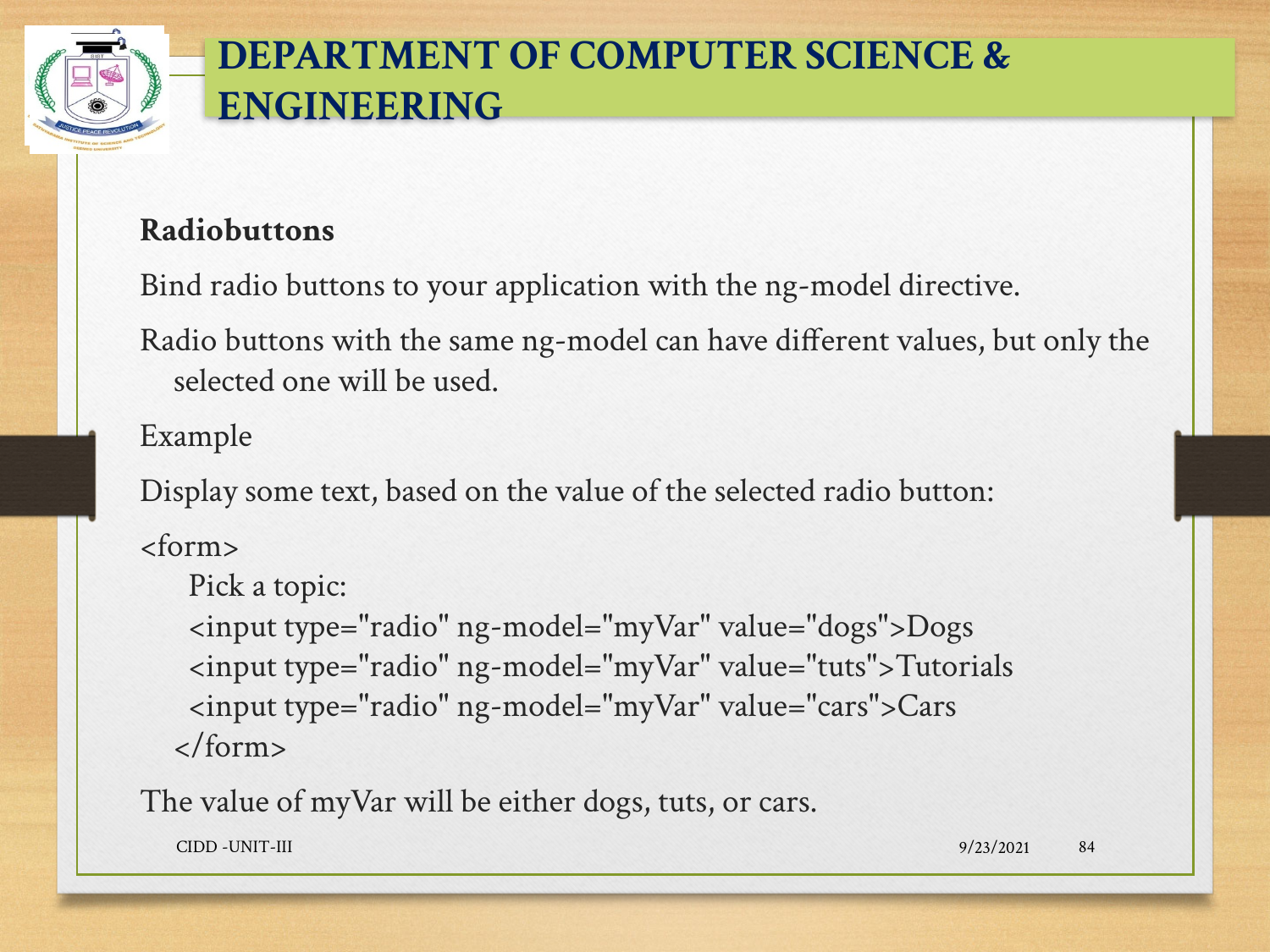

#
Radiobuttons
Bind radio buttons to your application with the ng-model directive.
Radio buttons with the same ng-model can have different values, but only the selected one will be used.
Example
Display some text, based on the value of the selected radio button:
<form>
  Pick a topic:
  <input type="radio" ng-model="myVar" value="dogs">Dogs
  <input type="radio" ng-model="myVar" value="tuts">Tutorials
  <input type="radio" ng-model="myVar" value="cars">Cars
</form>
The value of myVar will be either dogs, tuts, or cars.

CIDD -UNIT-III
9/23/2021
84